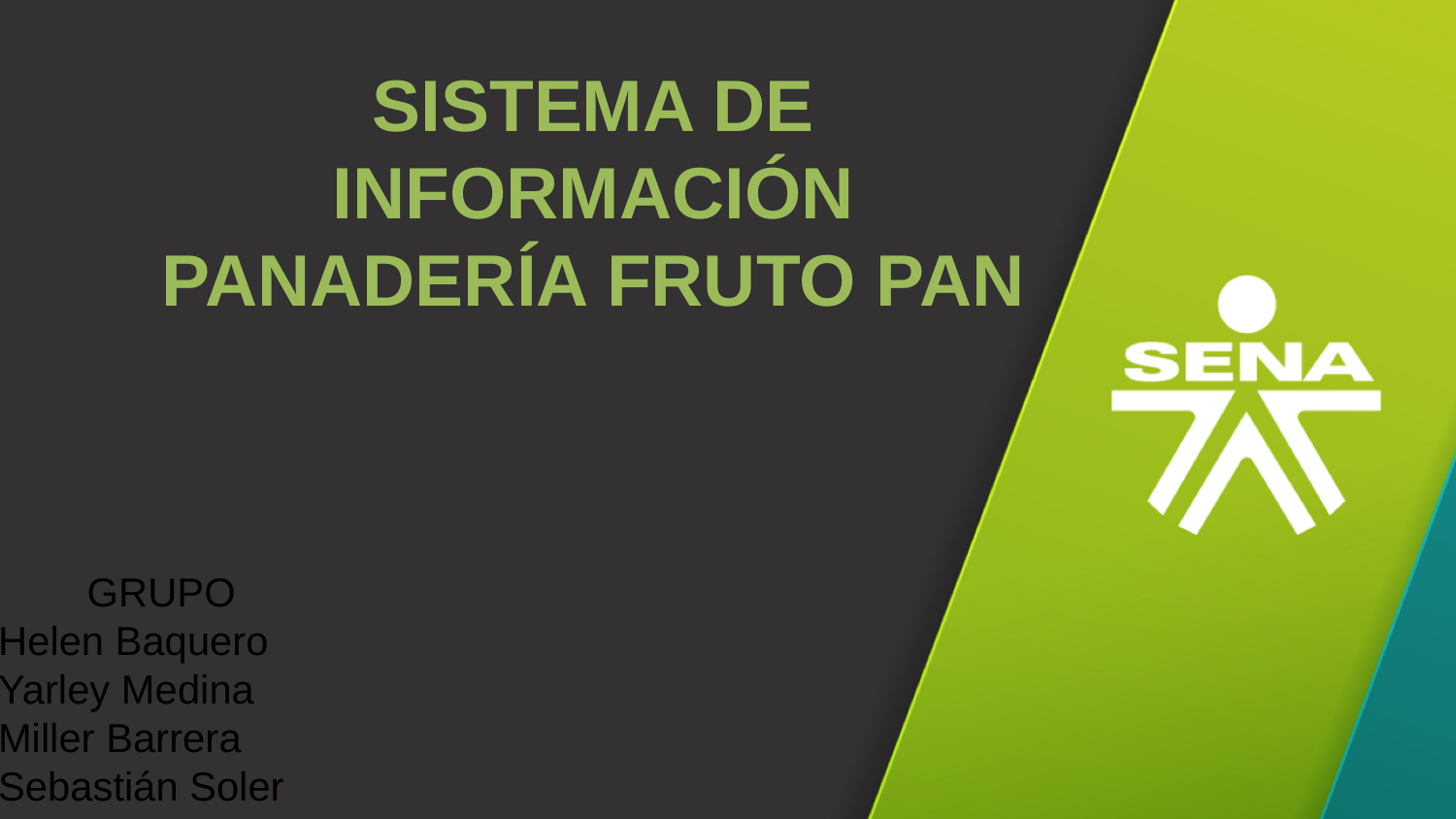

SISTEMA DE INFORMACIÓN PANADERÍA FRUTO PAN

GRUPO
Helen Baquero
Yarley Medina
Miller Barrera
Sebastián Soler